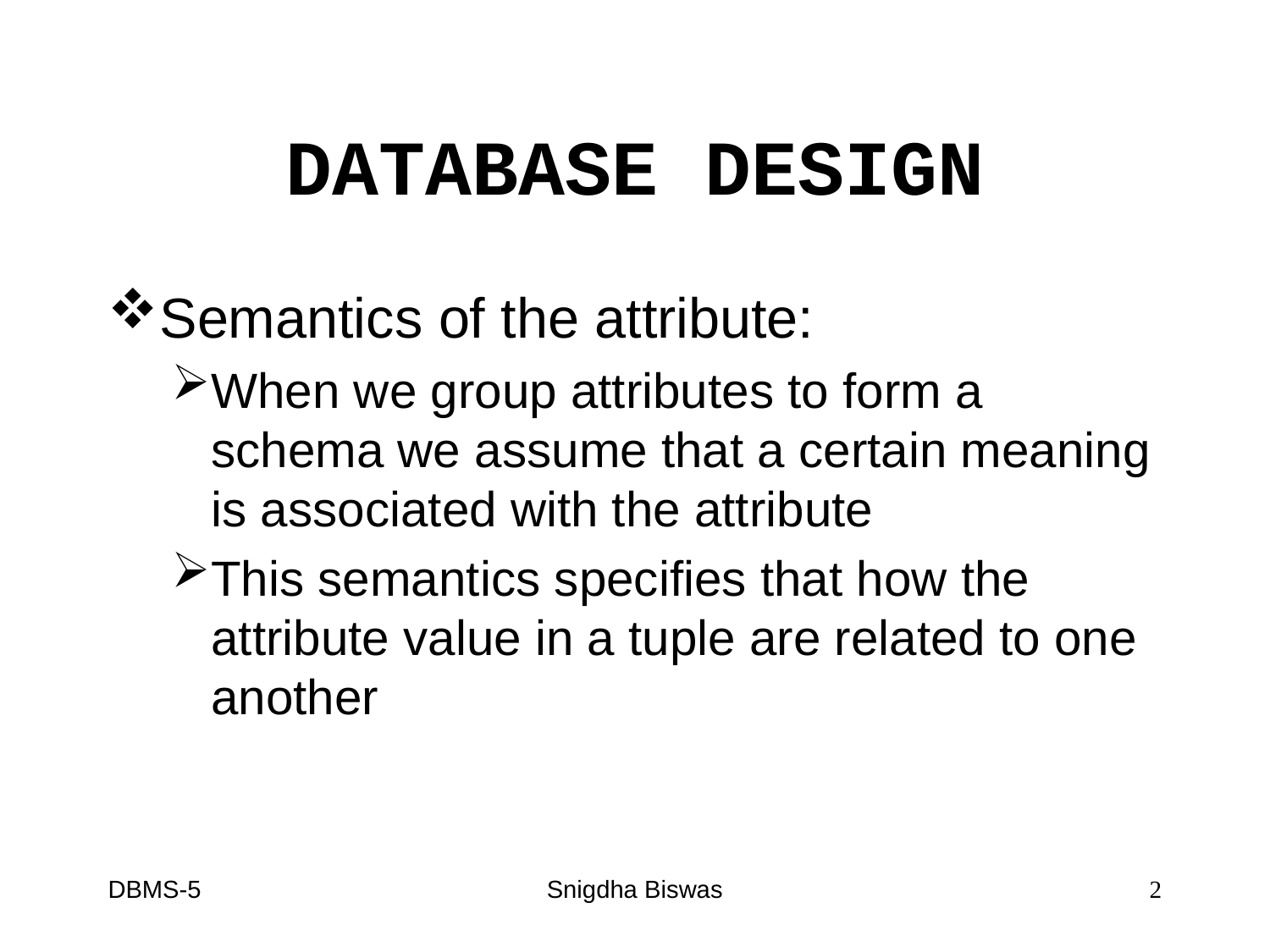

# DATABASE DESIGN
Semantics of the attribute:
When we group attributes to form a schema we assume that a certain meaning is associated with the attribute
This semantics specifies that how the attribute value in a tuple are related to one another
DBMS-5
Snigdha Biswas
2